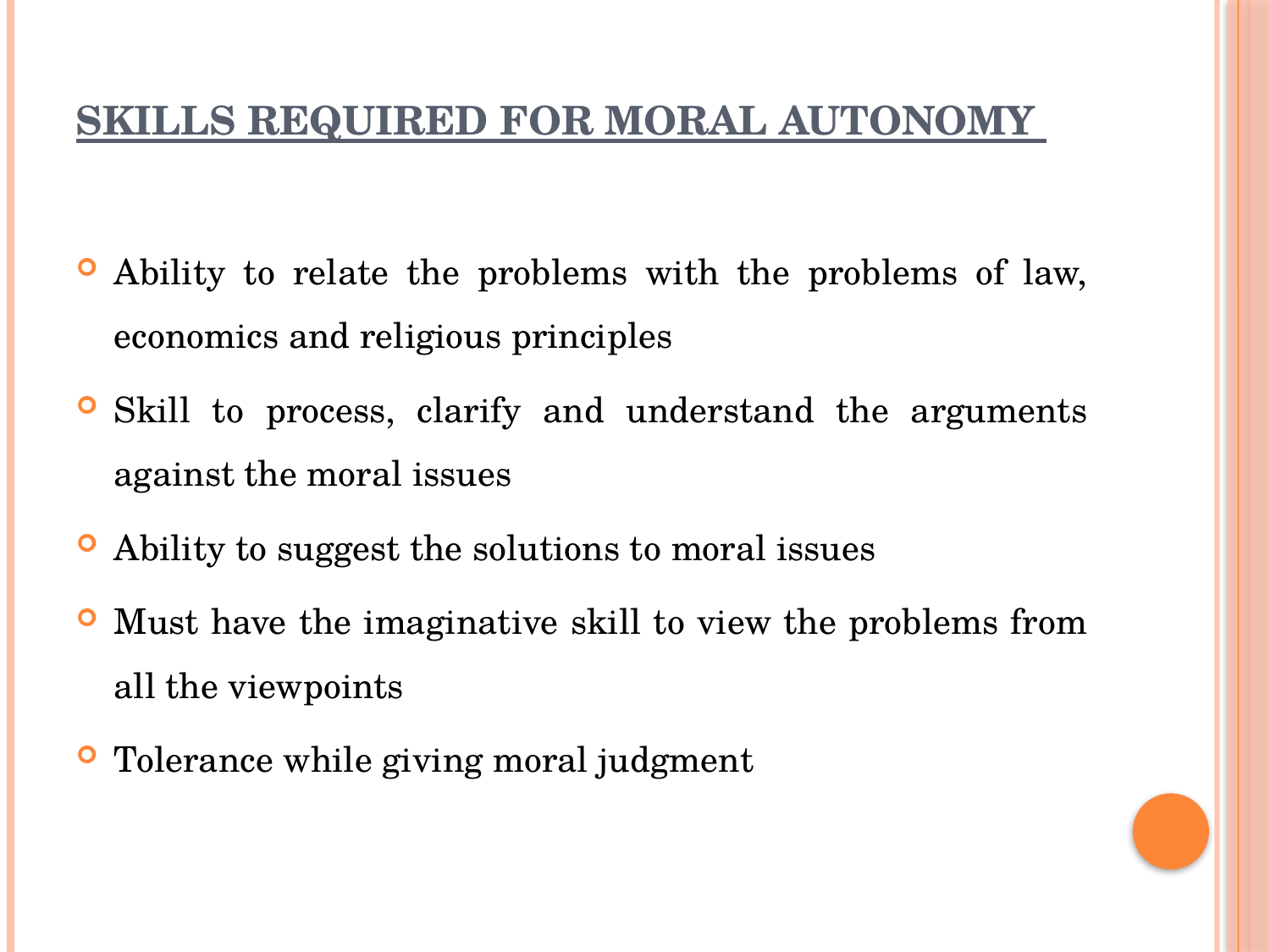

# Skills required for Moral Autonomy
Ability to relate the problems with the problems of law, economics and religious principles
Skill to process, clarify and understand the arguments against the moral issues
Ability to suggest the solutions to moral issues
Must have the imaginative skill to view the problems from all the viewpoints
Tolerance while giving moral judgment